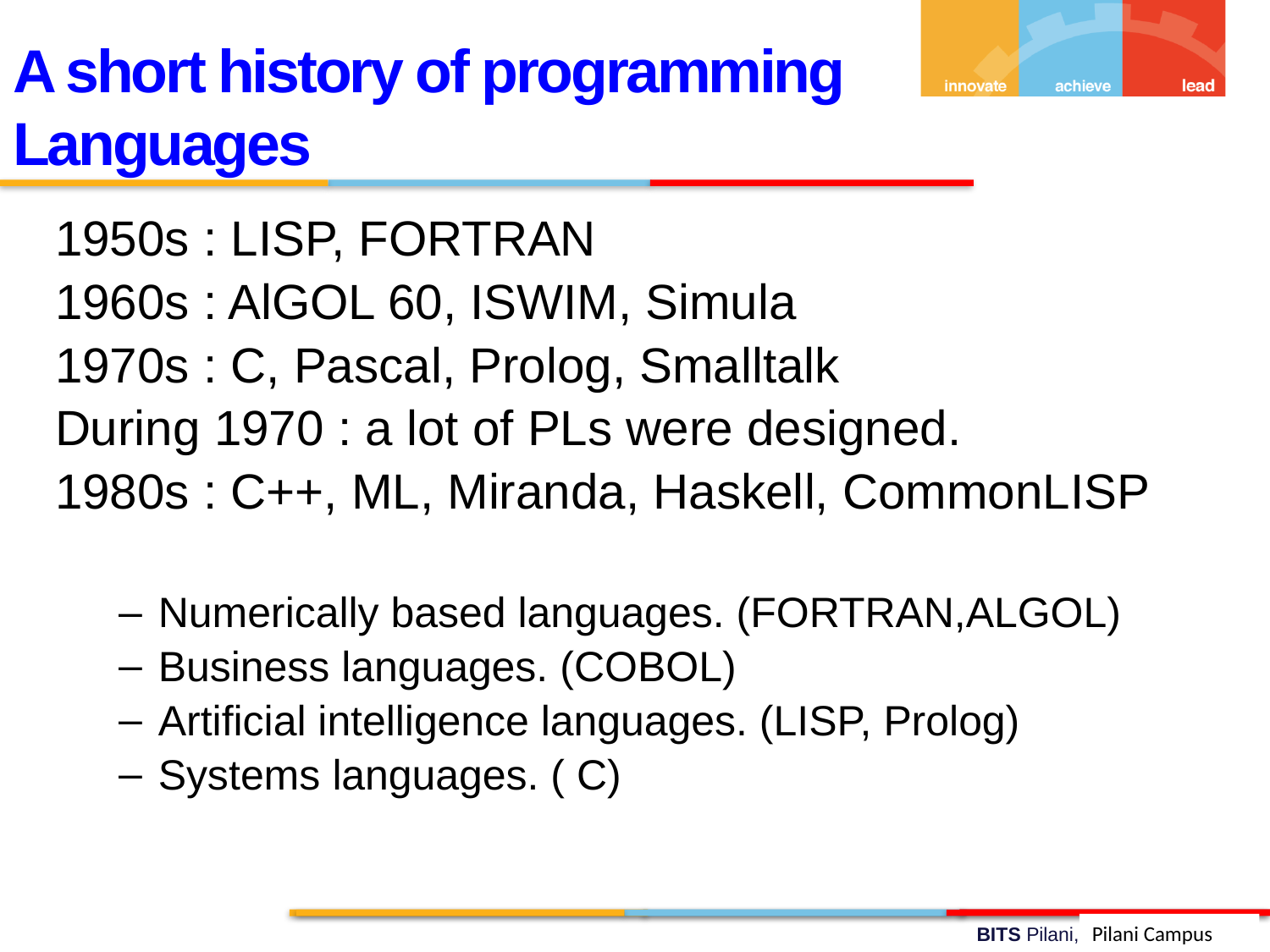

A short history of programming Languages
1950s : LISP, FORTRAN
1960s : AlGOL 60, ISWIM, Simula
1970s : C, Pascal, Prolog, Smalltalk
During 1970 : a lot of PLs were designed.
1980s : C++, ML, Miranda, Haskell, CommonLISP

Numerically based languages. (FORTRAN,ALGOL)
Business languages. (COBOL)
Artificial intelligence languages. (LISP, Prolog)
Systems languages. ( C)
Pilani Campus